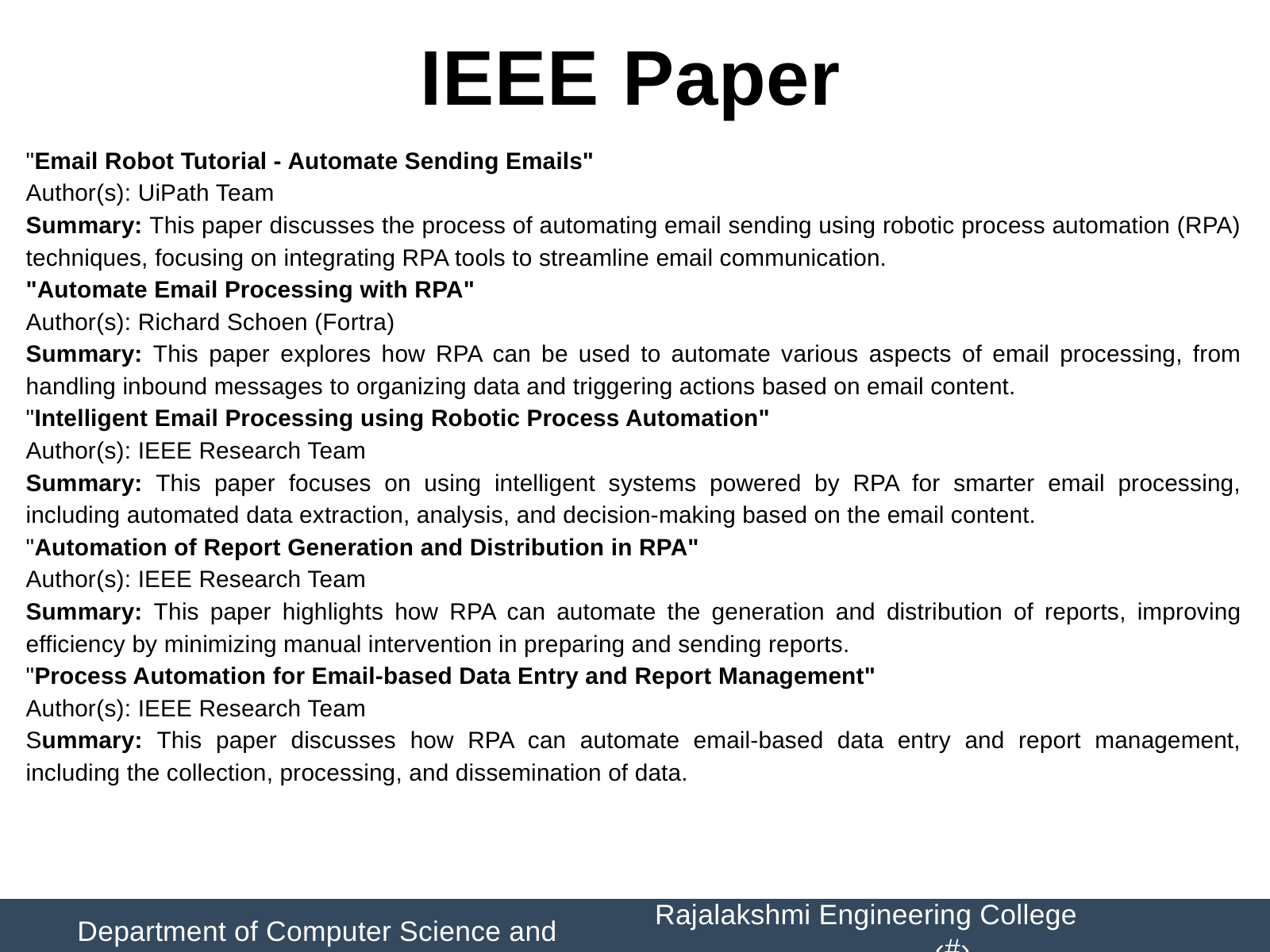

IEEE Paper

"Email Robot Tutorial - Automate Sending Emails"
Author(s): UiPath Team
Summary: This paper discusses the process of automating email sending using robotic process automation (RPA) techniques, focusing on integrating RPA tools to streamline email communication.
"Automate Email Processing with RPA"
Author(s): Richard Schoen (Fortra)
Summary: This paper explores how RPA can be used to automate various aspects of email processing, from handling inbound messages to organizing data and triggering actions based on email content.
"Intelligent Email Processing using Robotic Process Automation"
Author(s): IEEE Research Team
Summary: This paper focuses on using intelligent systems powered by RPA for smarter email processing, including automated data extraction, analysis, and decision-making based on the email content.
"Automation of Report Generation and Distribution in RPA"
Author(s): IEEE Research Team
Summary: This paper highlights how RPA can automate the generation and distribution of reports, improving efficiency by minimizing manual intervention in preparing and sending reports.
"Process Automation for Email-based Data Entry and Report Management"
Author(s): IEEE Research Team
Summary: This paper discusses how RPA can automate email-based data entry and report management, including the collection, processing, and dissemination of data.

Department of Computer Science and Engineering

Rajalakshmi Engineering College 		‹#›